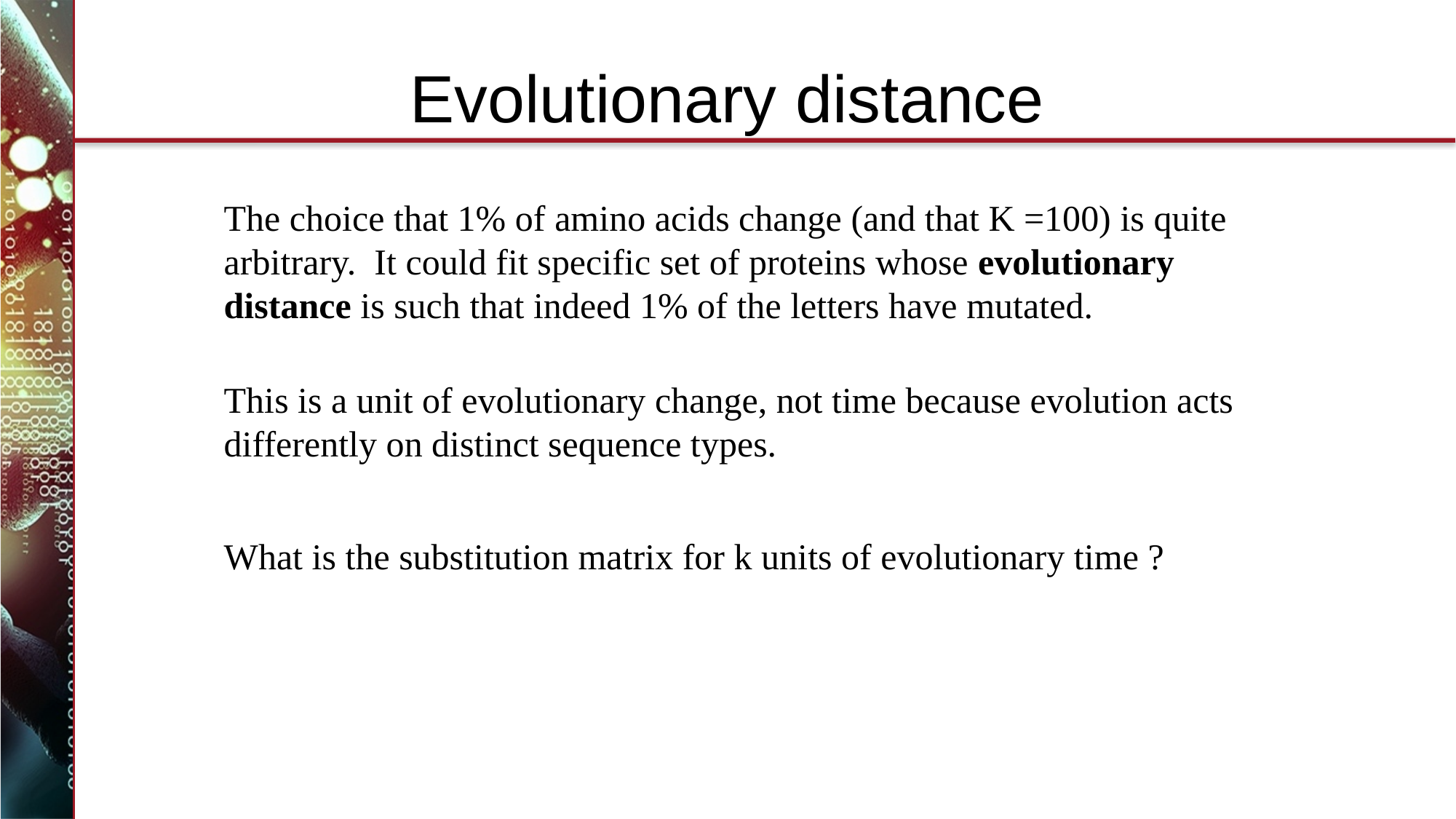

# Evolutionary distance
The choice that 1% of amino acids change (and that K =100) is quite arbitrary.  It could fit specific set of proteins whose evolutionary distance is such that indeed 1% of the letters have mutated.
This is a unit of evolutionary change, not time because evolution acts differently on distinct sequence types.
What is the substitution matrix for k units of evolutionary time ?